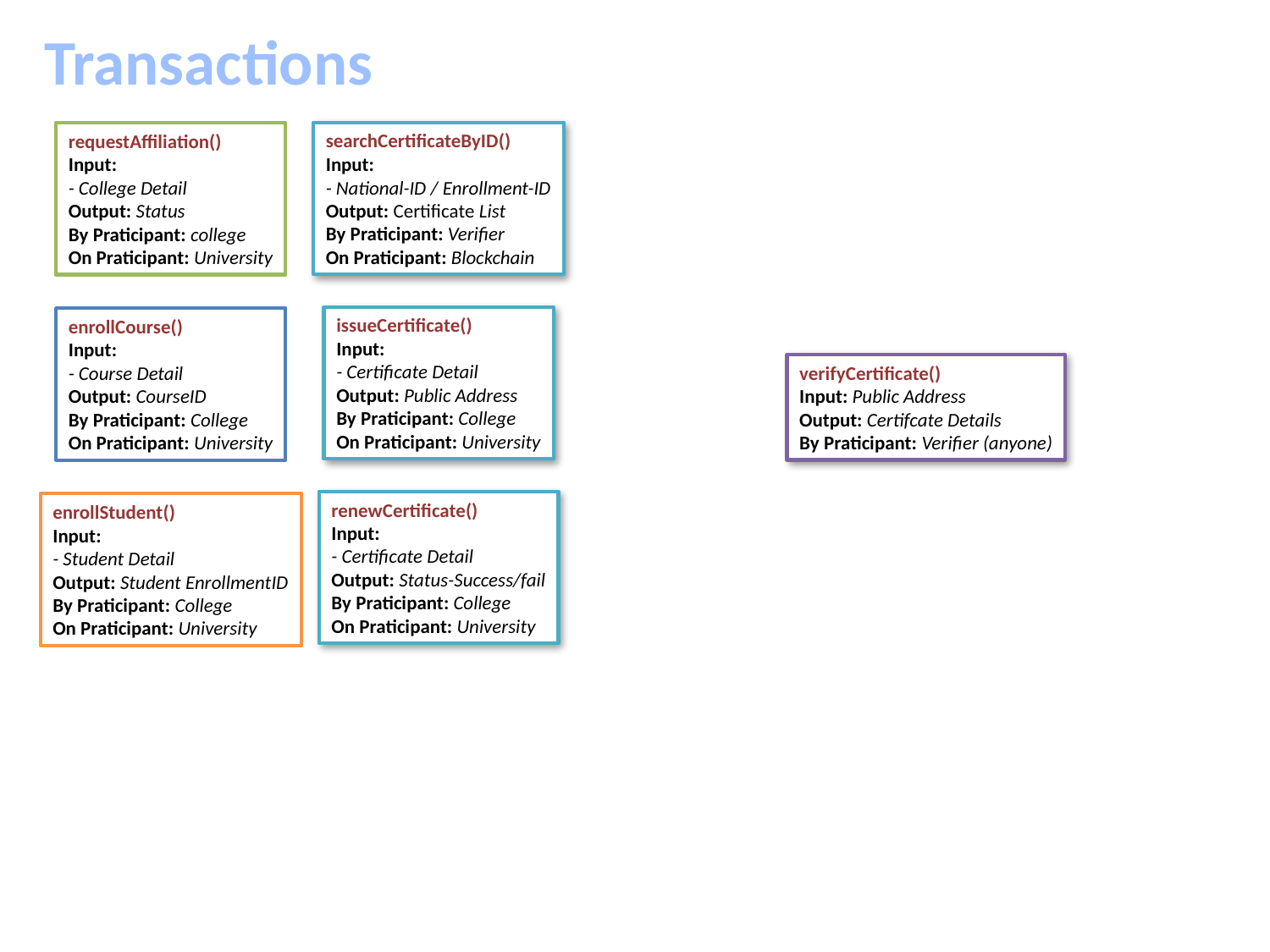

Transactions
searchCertificateByID()
Input:
- National-ID / Enrollment-ID
Output: Certificate List
By Praticipant: Verifier
On Praticipant: Blockchain
requestAffiliation()
Input:
- College Detail
Output: Status
By Praticipant: college
On Praticipant: University
issueCertificate()
Input:
- Certificate Detail
Output: Public Address
By Praticipant: College
On Praticipant: University
enrollCourse()
Input:
- Course Detail
Output: CourseID
By Praticipant: College
On Praticipant: University
renewCertificate()
Input:
- Certificate Detail
Output: Status-Success/fail
By Praticipant: College
On Praticipant: University
enrollStudent()
Input:
- Student Detail
Output: Student EnrollmentID
By Praticipant: College
On Praticipant: University
verifyCertificate()
Input: Public Address
Output: Certifcate Details
By Praticipant: Verifier (anyone)